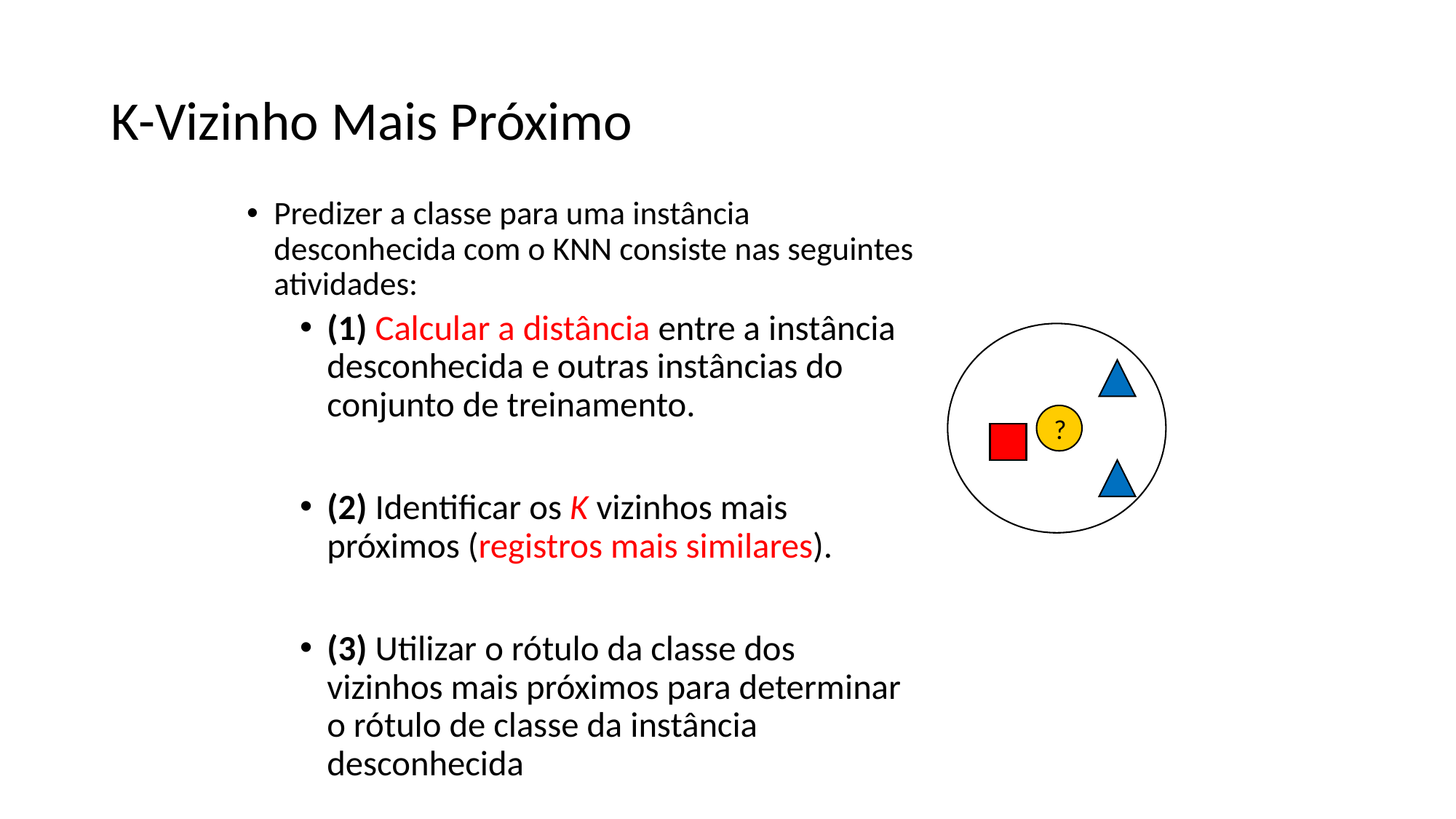

# K-Vizinho Mais Próximo
Predizer a classe para uma instância desconhecida com o KNN consiste nas seguintes atividades:
(1) Calcular a distância entre a instância desconhecida e outras instâncias do conjunto de treinamento.

(2) Identificar os K vizinhos mais próximos (registros mais similares).

(3) Utilizar o rótulo da classe dos vizinhos mais próximos para determinar o rótulo de classe da instância desconhecida

?